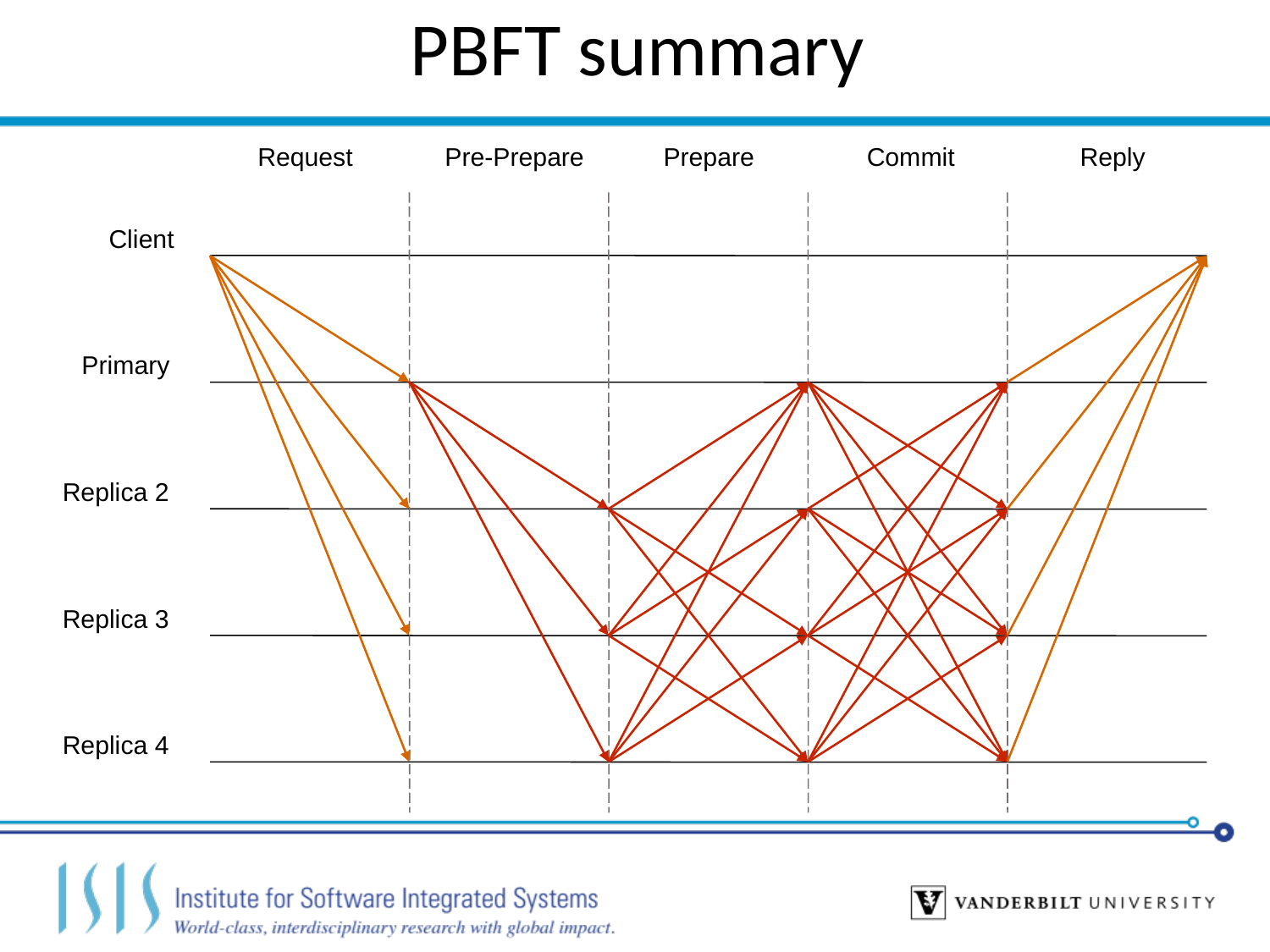

PBFT summary
Request
Pre-Prepare
Prepare
Commit
Reply

Client

Primary

Replica 2

Replica 3

Replica 4